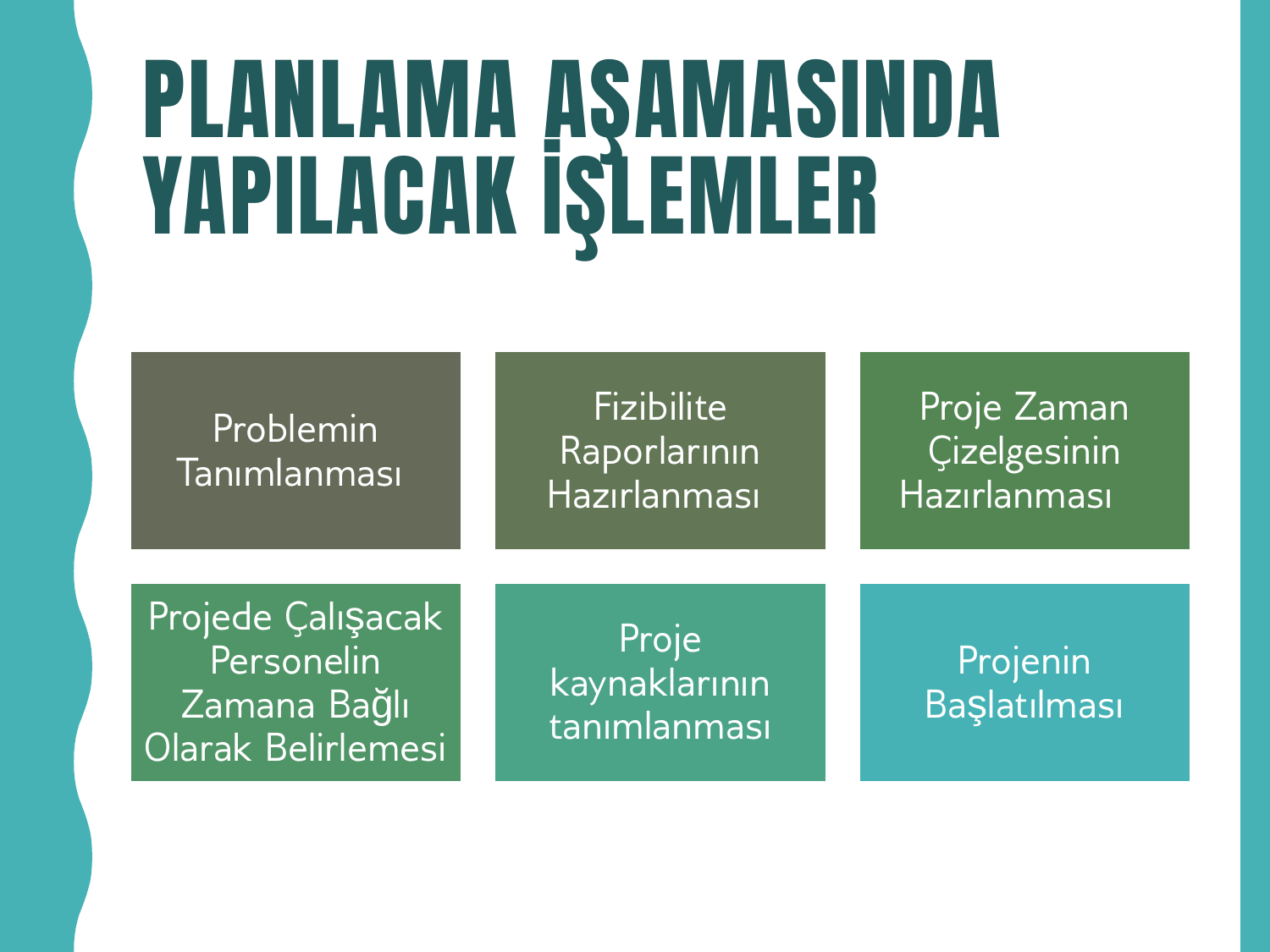

# Planlama Aşamasında Yapılacak İşlemler
Problemin Tanımlanması
Fizibilite Raporlarının Hazırlanması
Proje Zaman Çizelgesinin Hazırlanması
Projede Çalışacak Personelin Zamana Bağlı Olarak Belirlemesi
Proje kaynaklarının tanımlanması
Projenin Başlatılması
Dr. Öğr. Üyesi Ferdi DOĞAN
4